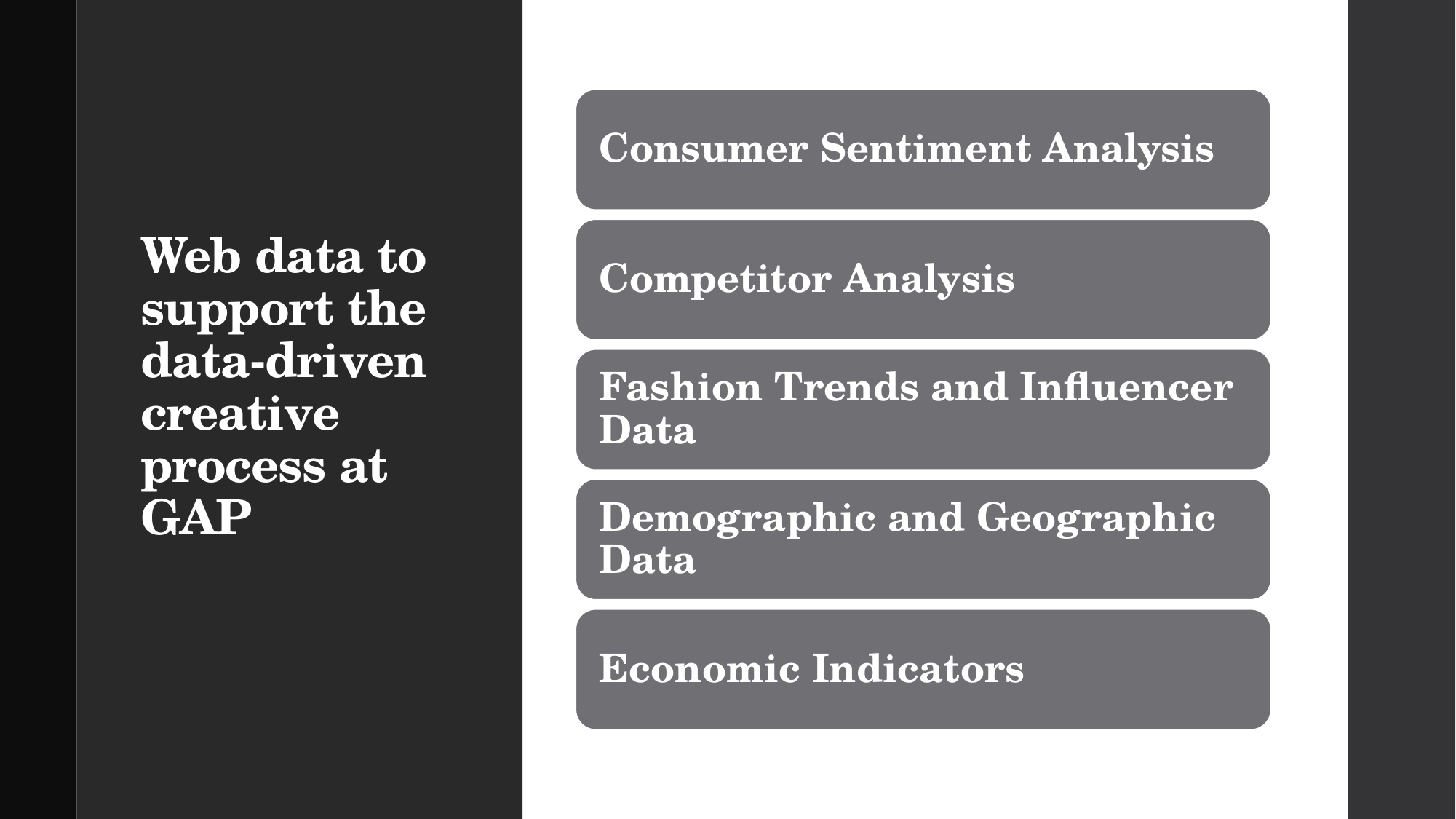

Consumer Sentiment Analysis
Competitor Analysis
Fashion Trends and Influencer Data
Demographic and Geographic Data
Economic Indicators
# Web data to support the data-driven creative process at GAP